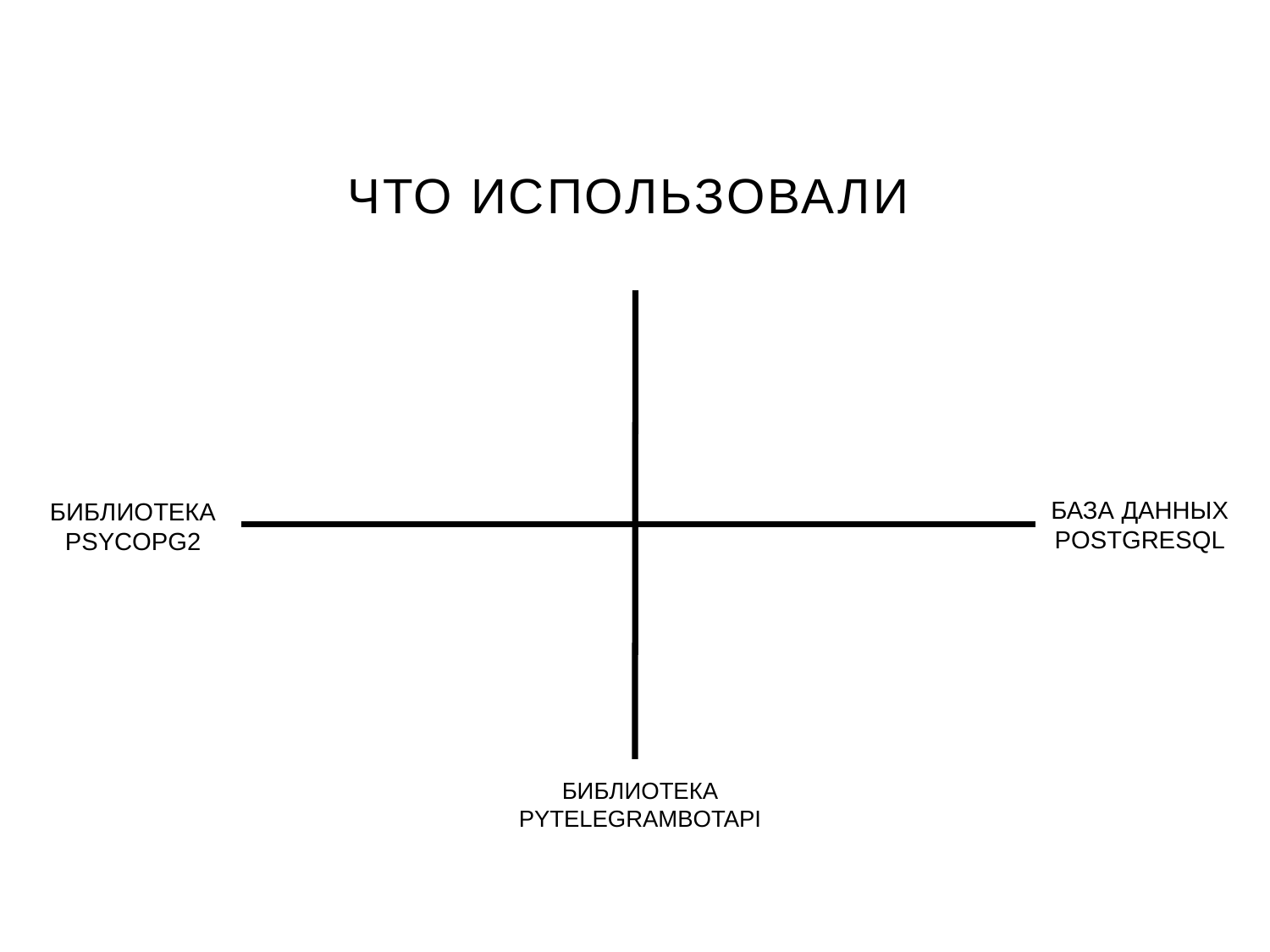

# Что использовали
Библиотека psycopg2
база данных postgreSQL
библиотека Pytelegrambotapi